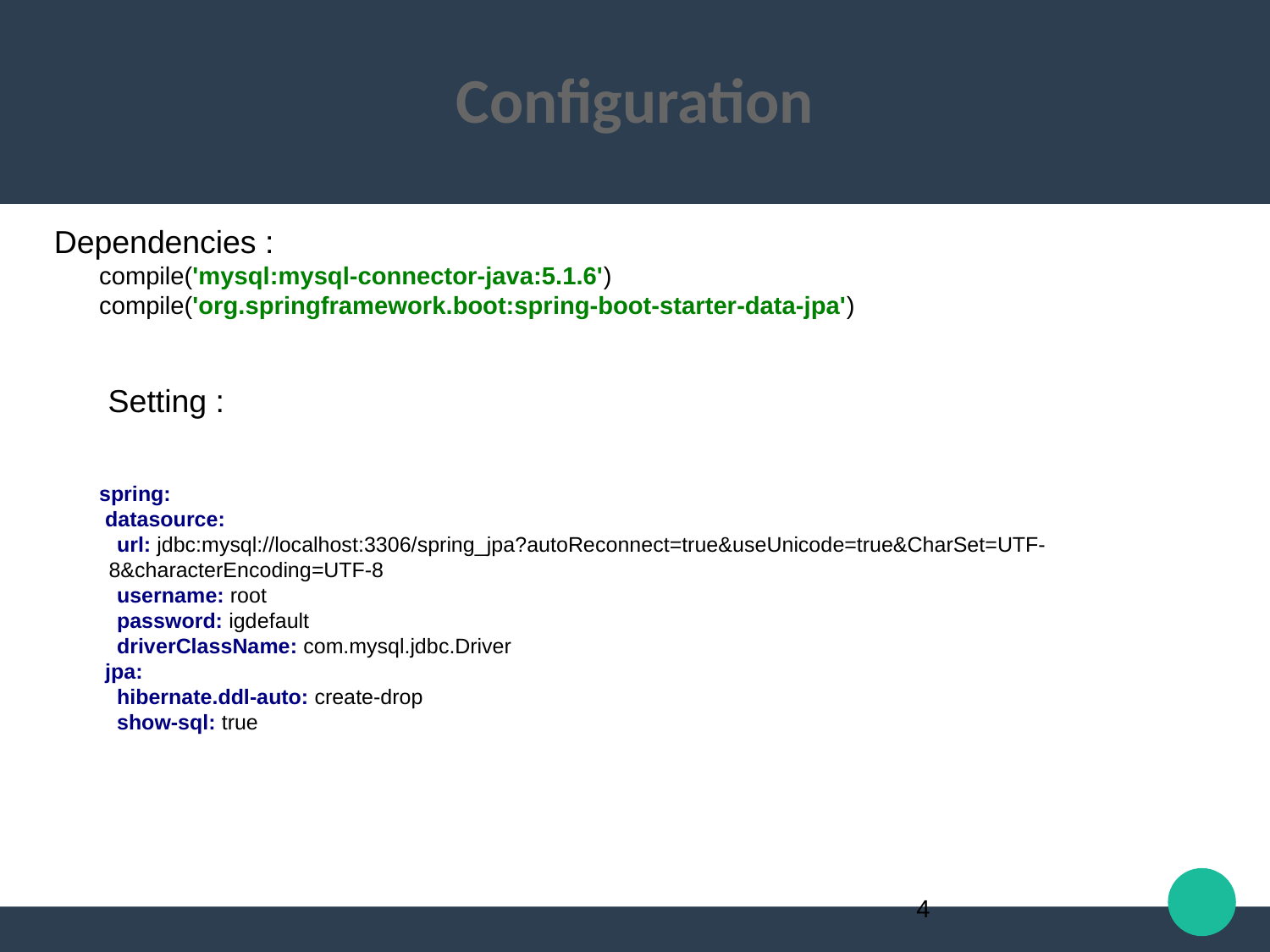

Configuration
 Dependencies :
compile('mysql:mysql-connector-java:5.1.6')
compile('org.springframework.boot:spring-boot-starter-data-jpa')

 Setting :

spring:
 datasource:
   url: jdbc:mysql://localhost:3306/spring_jpa?autoReconnect=true&useUnicode=true&CharSet=UTF-8&characterEncoding=UTF-8
   username: root
   password: igdefault
   driverClassName: com.mysql.jdbc.Driver
 jpa:
   hibernate.ddl-auto: create-drop
   show-sql: true

4